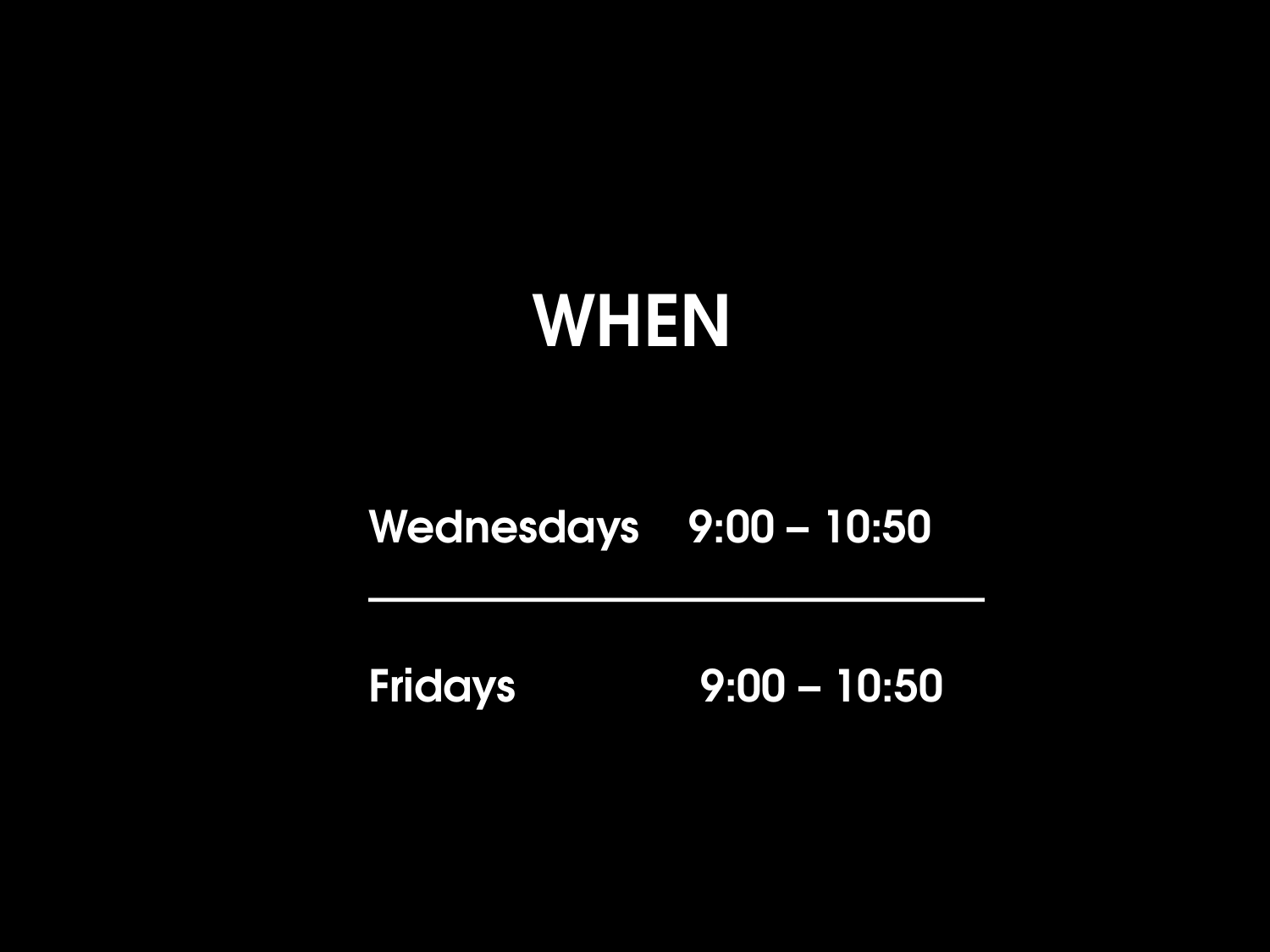

# WHEN
Wednesdays    9:00 – 10:50
____________________________

Fridays               9:00 – 10:50